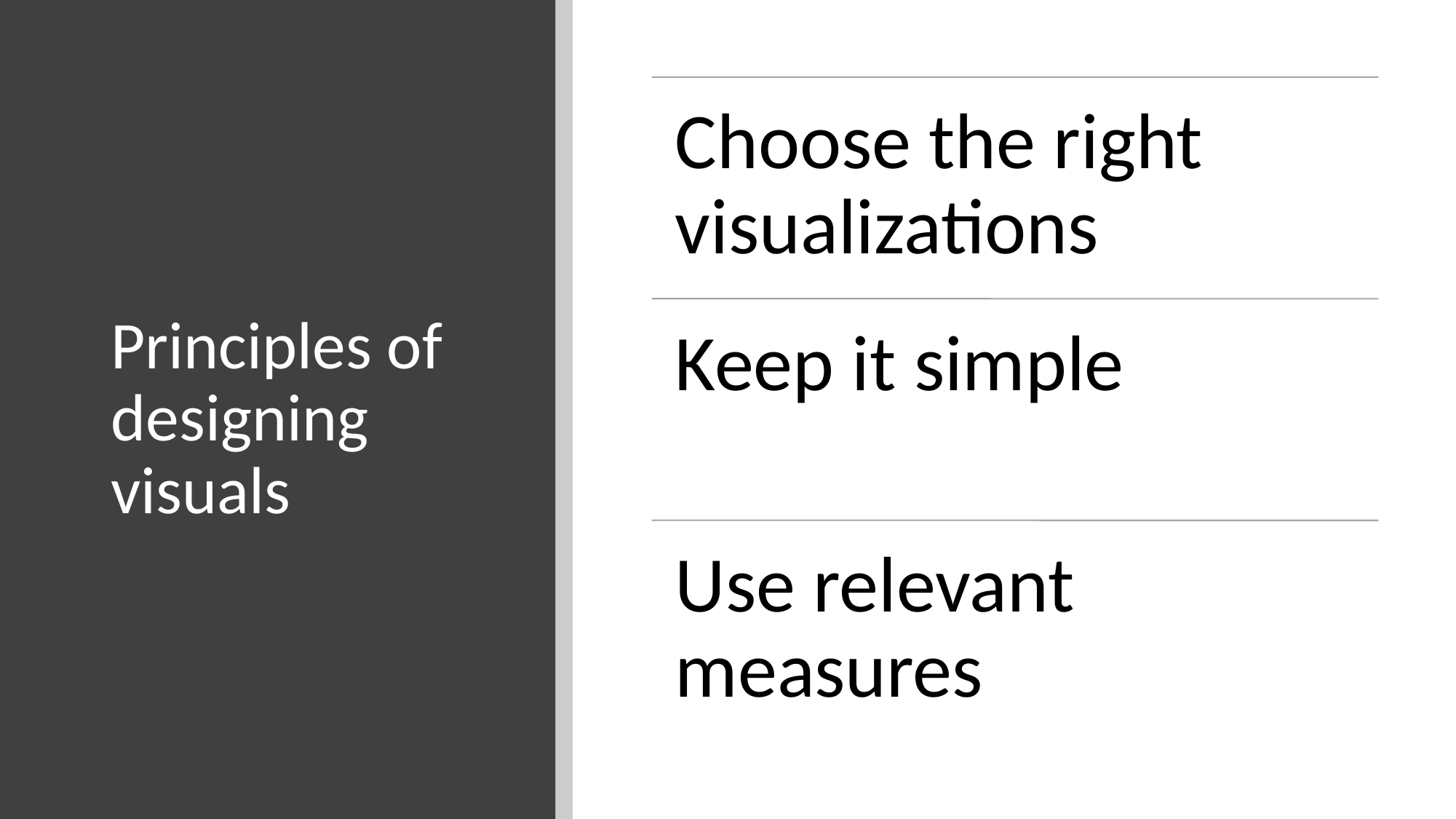

Choose the right visualizations
Keep it simple
Use relevant measures
# Principles of designing visuals